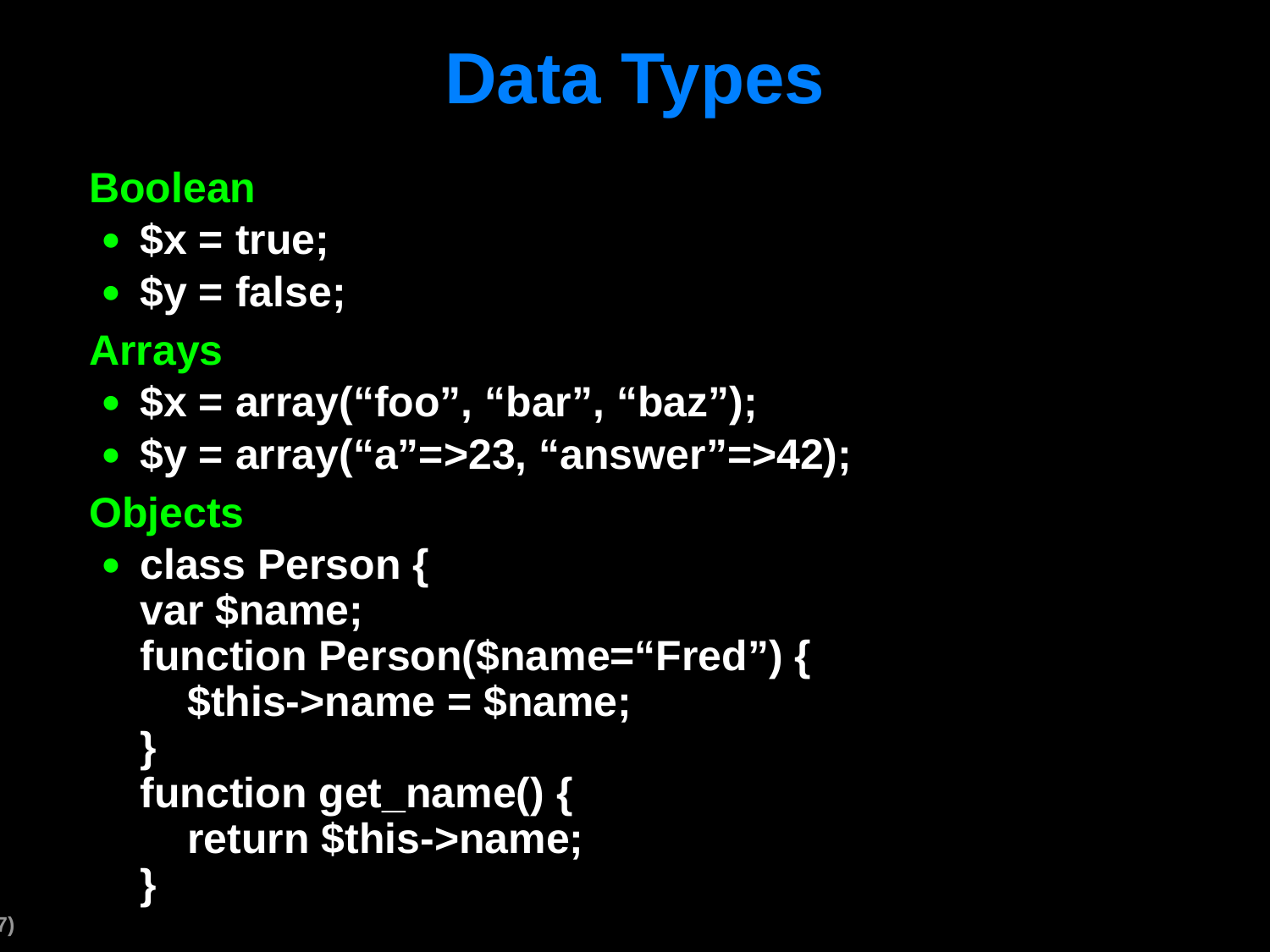

# Data Types
Boolean
$x = true;
$y = false;
Arrays
$x = array(“foo”, “bar”, “baz”);
$y = array(“a”=>23, “answer”=>42);
Objects
class Person {
var $name;
function Person($name=“Fred”) {
    $this->name = $name;
}
function get_name() {
    return $this->name;
}